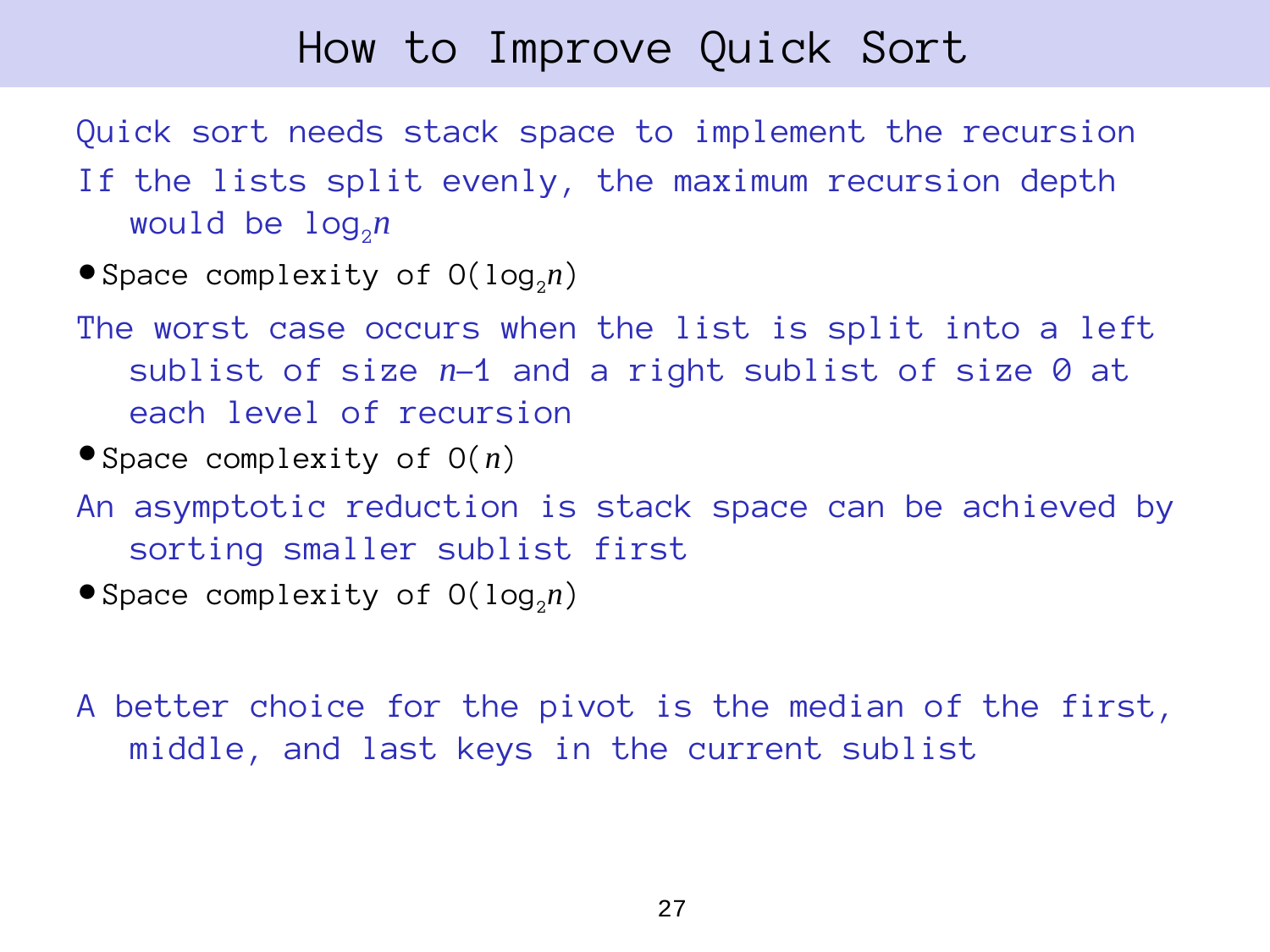

# How to Improve Quick Sort
Quick sort needs stack space to implement the recursion
If the lists split evenly, the maximum recursion depth would be log2n
Space complexity of O(log2n)
The worst case occurs when the list is split into a left sublist of size n-1 and a right sublist of size 0 at each level of recursion
Space complexity of O(n)
An asymptotic reduction is stack space can be achieved by sorting smaller sublist first
Space complexity of O(log2n)

A better choice for the pivot is the median of the first, middle, and last keys in the current sublist

27